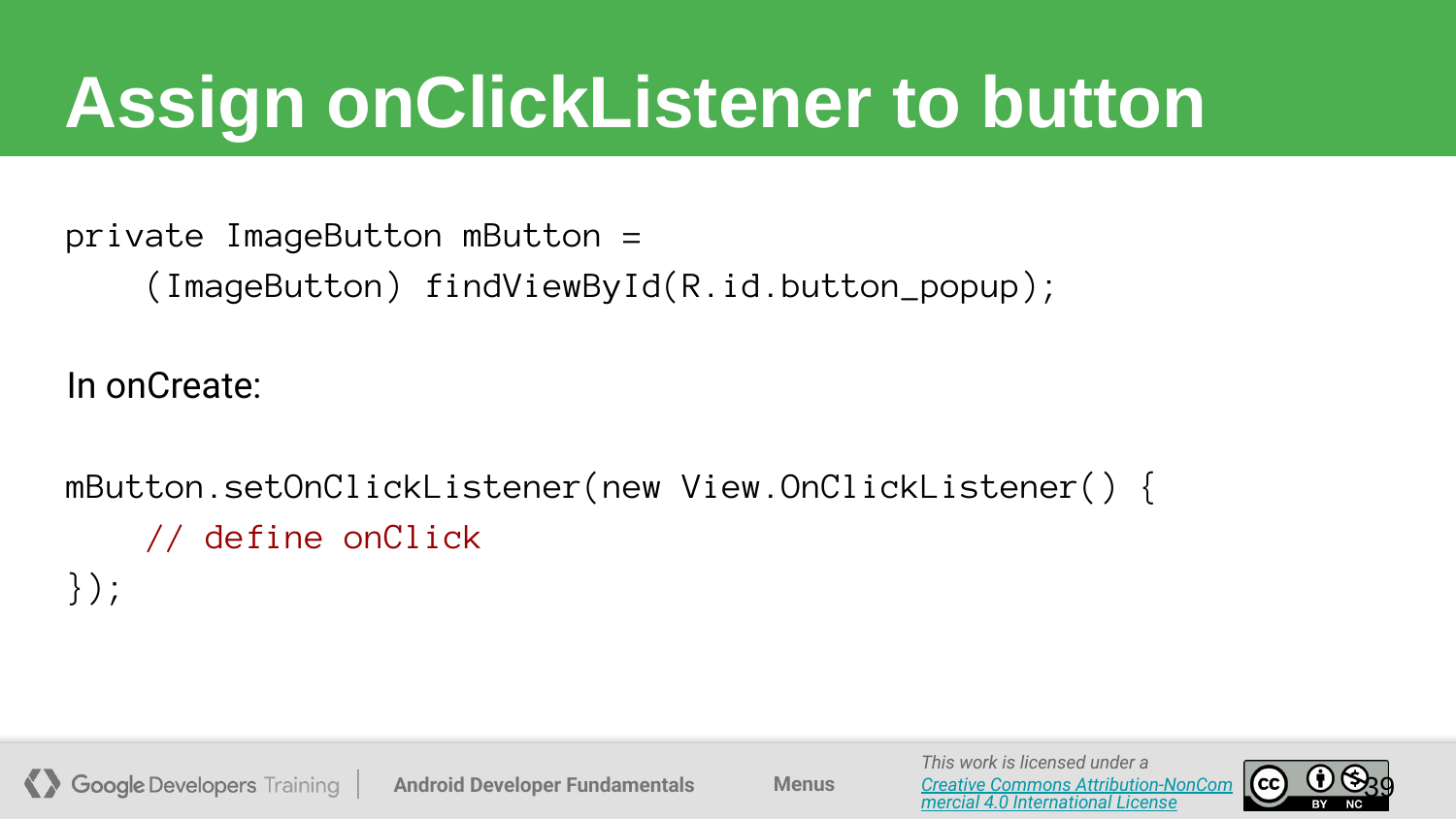

# Assign onClickListener to button
private ImageButton mButton =
    (ImageButton) findViewById(R.id.button_popup);

In onCreate:

mButton.setOnClickListener(new View.OnClickListener() {
    // define onClick
});

39